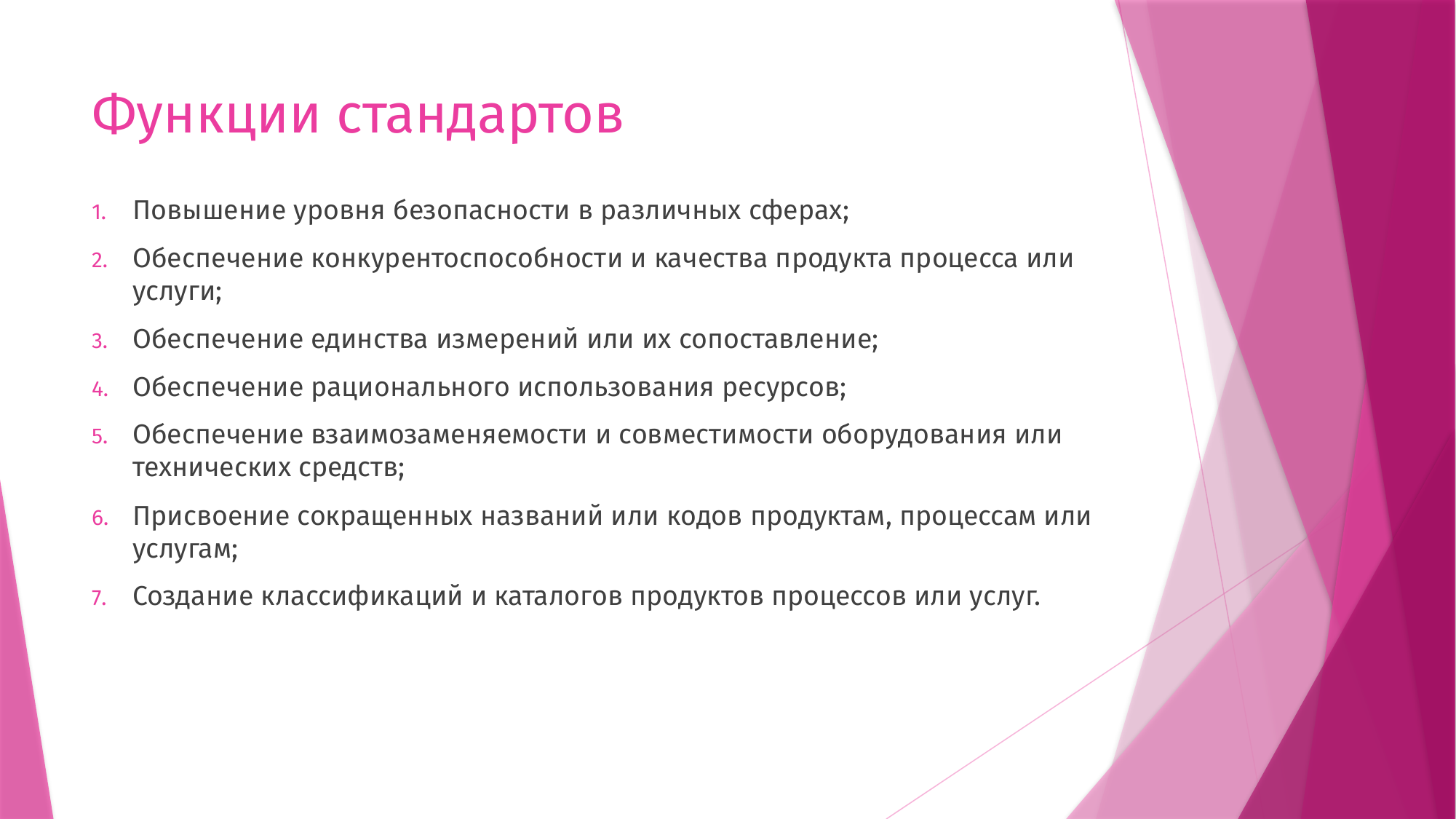

# Функции стандартов
Повышение уровня безопасности в различных сферах;
Обеспечение конкурентоспособности и качества продукта процесса или услуги;
Обеспечение единства измерений или их сопоставление;
Обеспечение рационального использования ресурсов;
Обеспечение взаимозаменяемости и совместимости оборудования или технических средств;
Присвоение сокращенных названий или кодов продуктам, процессам или услугам;
Создание классификаций и каталогов продуктов процессов или услуг.